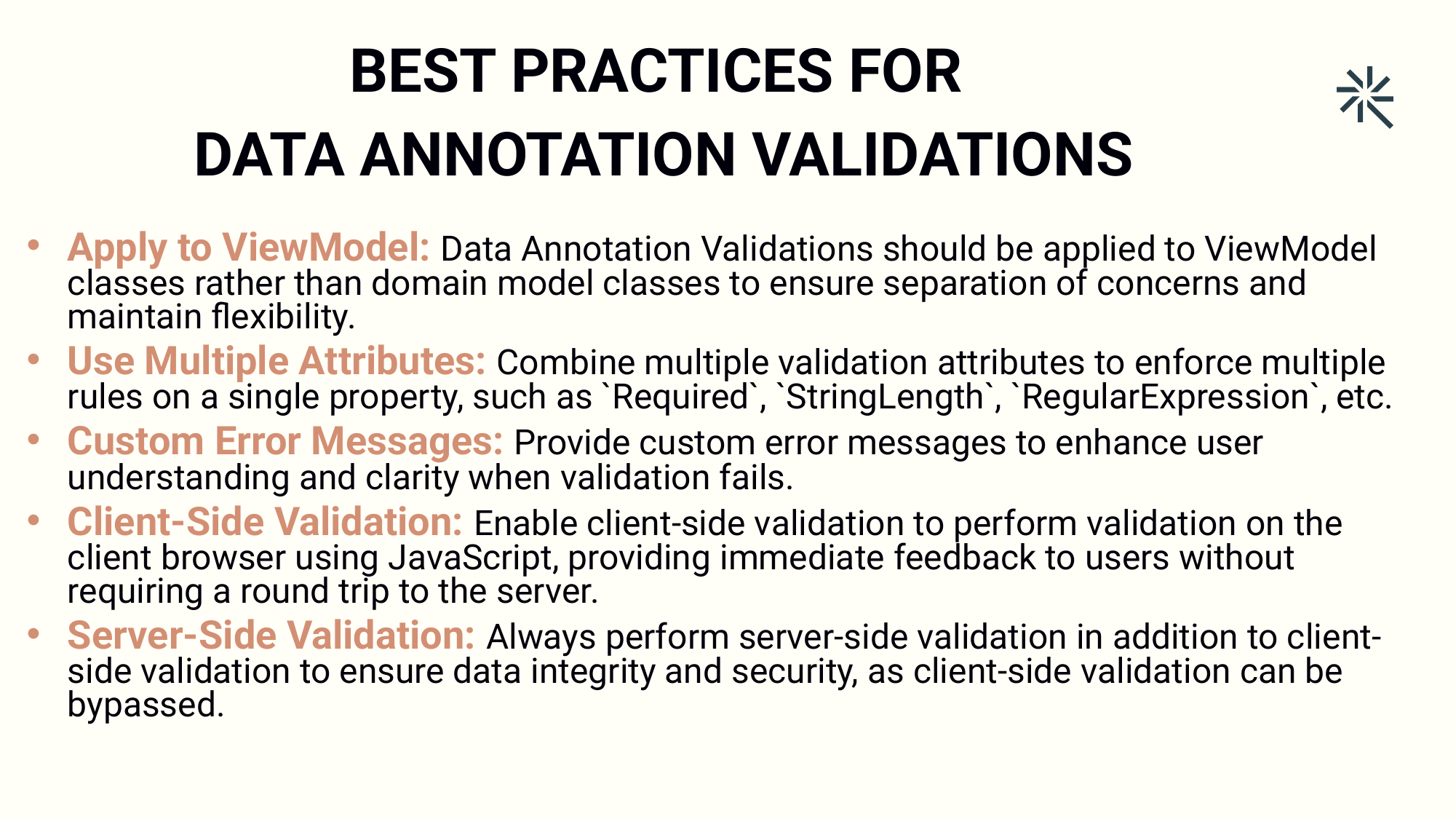

BEST PRACTICES FOR
DATA ANNOTATION VALIDATIONS
Apply to ViewModel: Data Annotation Validations should be applied to ViewModel classes rather than domain model classes to ensure separation of concerns and maintain flexibility.
Use Multiple Attributes: Combine multiple validation attributes to enforce multiple rules on a single property, such as `Required`, `StringLength`, `RegularExpression`, etc.
Custom Error Messages: Provide custom error messages to enhance user understanding and clarity when validation fails.
Client-Side Validation: Enable client-side validation to perform validation on the client browser using JavaScript, providing immediate feedback to users without requiring a round trip to the server.
Server-Side Validation: Always perform server-side validation in addition to client-side validation to ensure data integrity and security, as client-side validation can be bypassed.